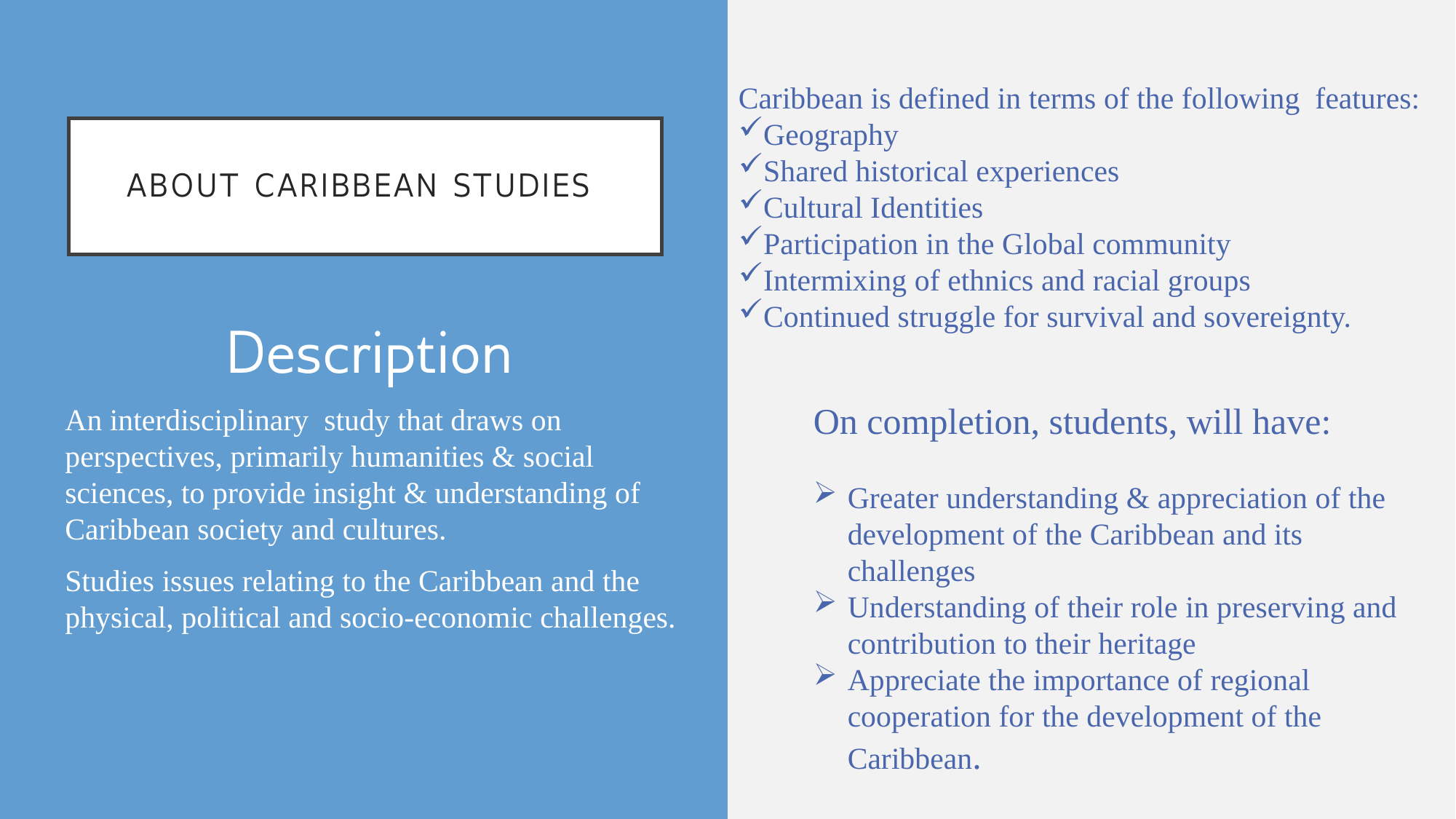

Caribbean is defined in terms of the following  features:
Geography
Shared historical experiences
Cultural Identities
Participation in the Global community
Intermixing of ethnics and racial groups
Continued struggle for survival and sovereignty.

# About Caribbean Studies
Description
An interdisciplinary  study that draws on perspectives, primarily humanities & social sciences, to provide insight & understanding of Caribbean society and cultures.
Studies issues relating to the Caribbean and the physical, political and socio-economic challenges.

On completion, students, will have:

Greater understanding & appreciation of the development of the Caribbean and its challenges
Understanding of their role in preserving and contribution to their heritage
Appreciate the importance of regional cooperation for the development of the Caribbean.